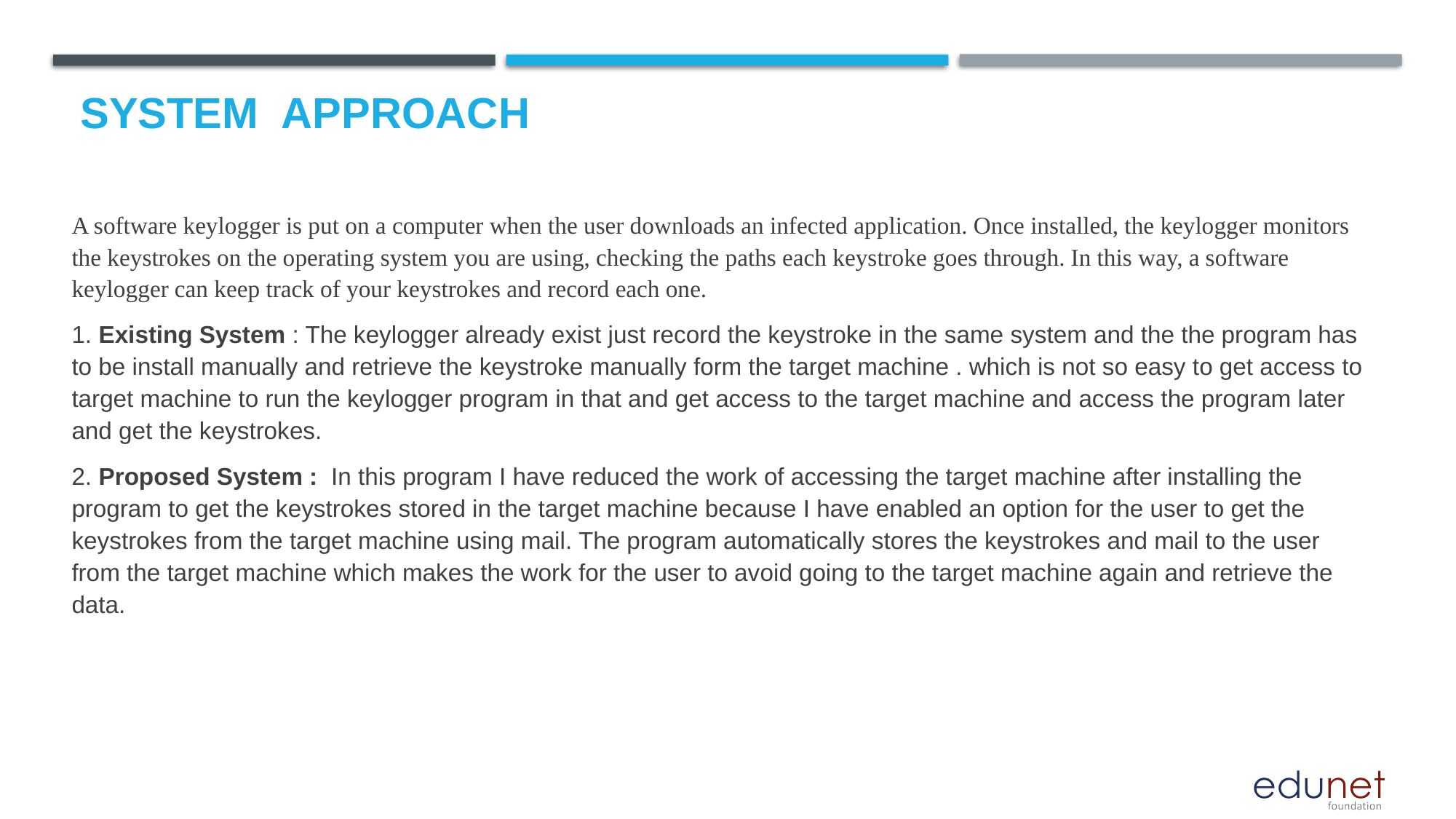

# System  Approach
A software keylogger is put on a computer when the user downloads an infected application. Once installed, the keylogger monitors the keystrokes on the operating system you are using, checking the paths each keystroke goes through. In this way, a software keylogger can keep track of your keystrokes and record each one.
1. Existing System : The keylogger already exist just record the keystroke in the same system and the the program has to be install manually and retrieve the keystroke manually form the target machine . which is not so easy to get access to target machine to run the keylogger program in that and get access to the target machine and access the program later and get the keystrokes.
2. Proposed System :  In this program I have reduced the work of accessing the target machine after installing the program to get the keystrokes stored in the target machine because I have enabled an option for the user to get the keystrokes from the target machine using mail. The program automatically stores the keystrokes and mail to the user from the target machine which makes the work for the user to avoid going to the target machine again and retrieve the data.